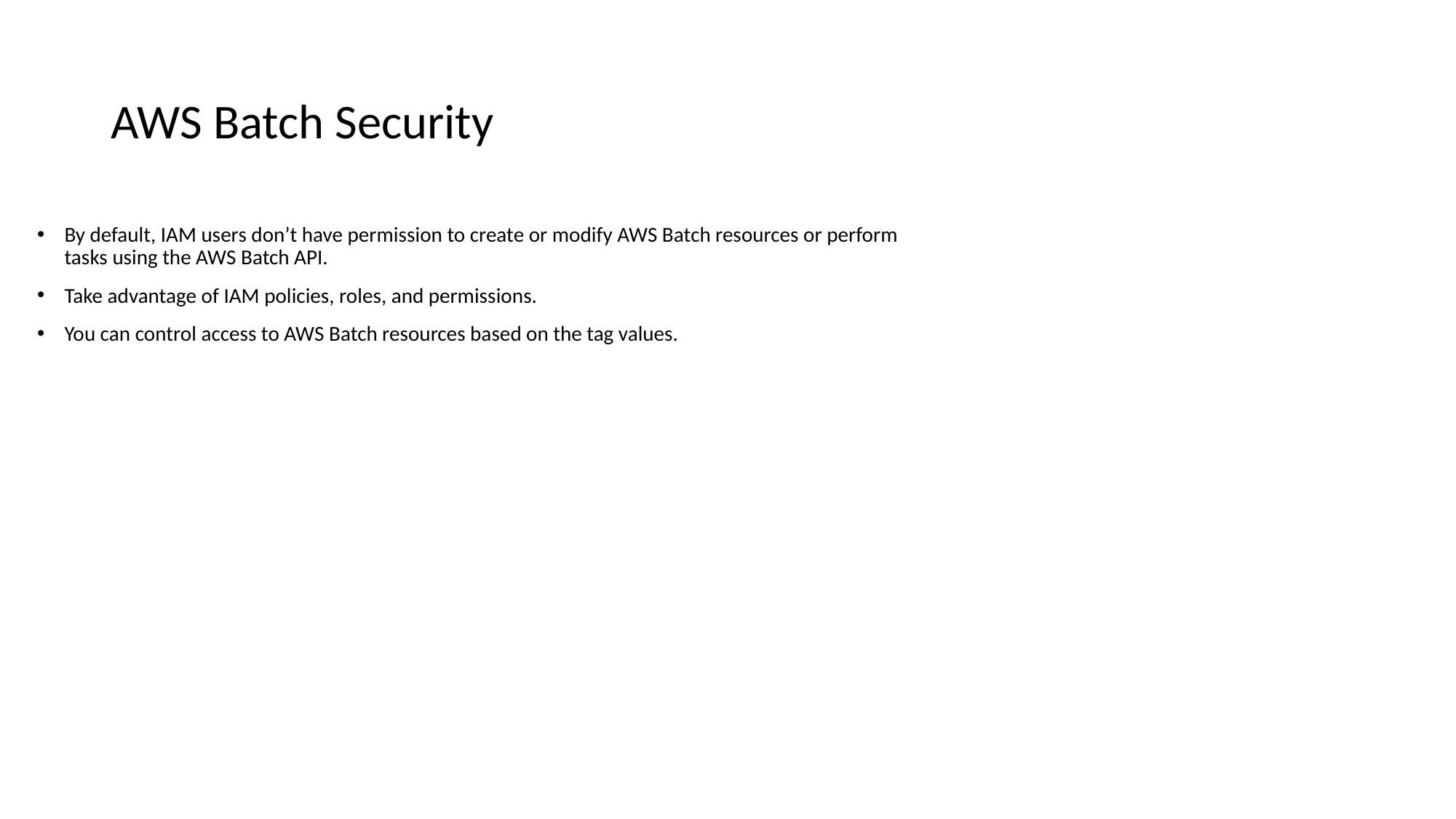

# AWS Batch Security
By default, IAM users don’t have permission to create or modify AWS Batch resources or perform tasks using the AWS Batch API.
Take advantage of IAM policies, roles, and permissions.
You can control access to AWS Batch resources based on the tag values.